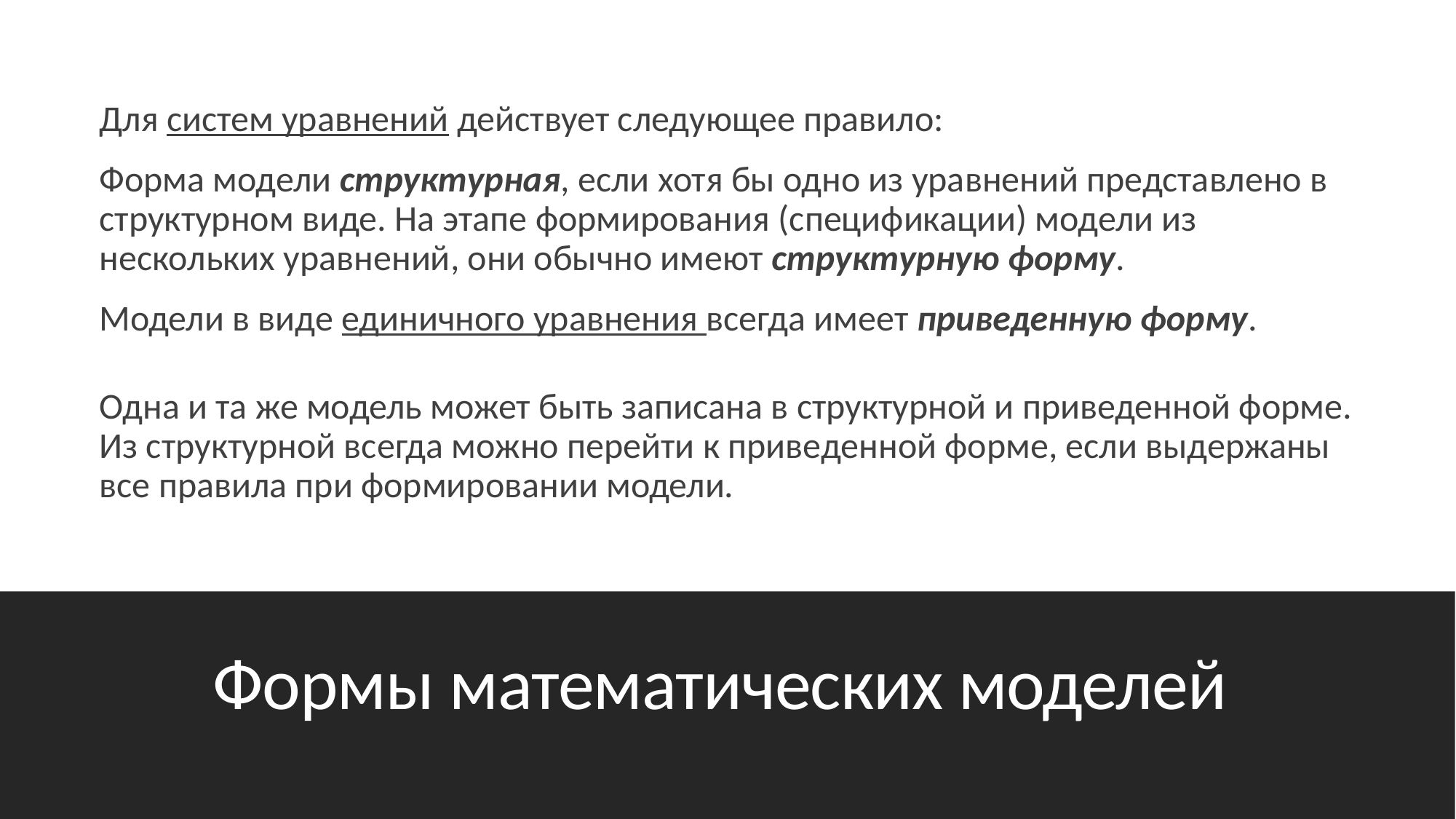

Для систем уравнений действует следующее правило:
Форма модели структурная, если хотя бы одно из уравнений представлено в структурном виде. На этапе формирования (спецификации) модели из нескольких уравнений, они обычно имеют структурную форму.
Модели в виде единичного уравнения всегда имеет приведенную форму.

Одна и та же модель может быть записана в структурной и приведенной форме. Из структурной всегда можно перейти к приведенной форме, если выдержаны все правила при формировании модели.

# Формы математических моделей
22